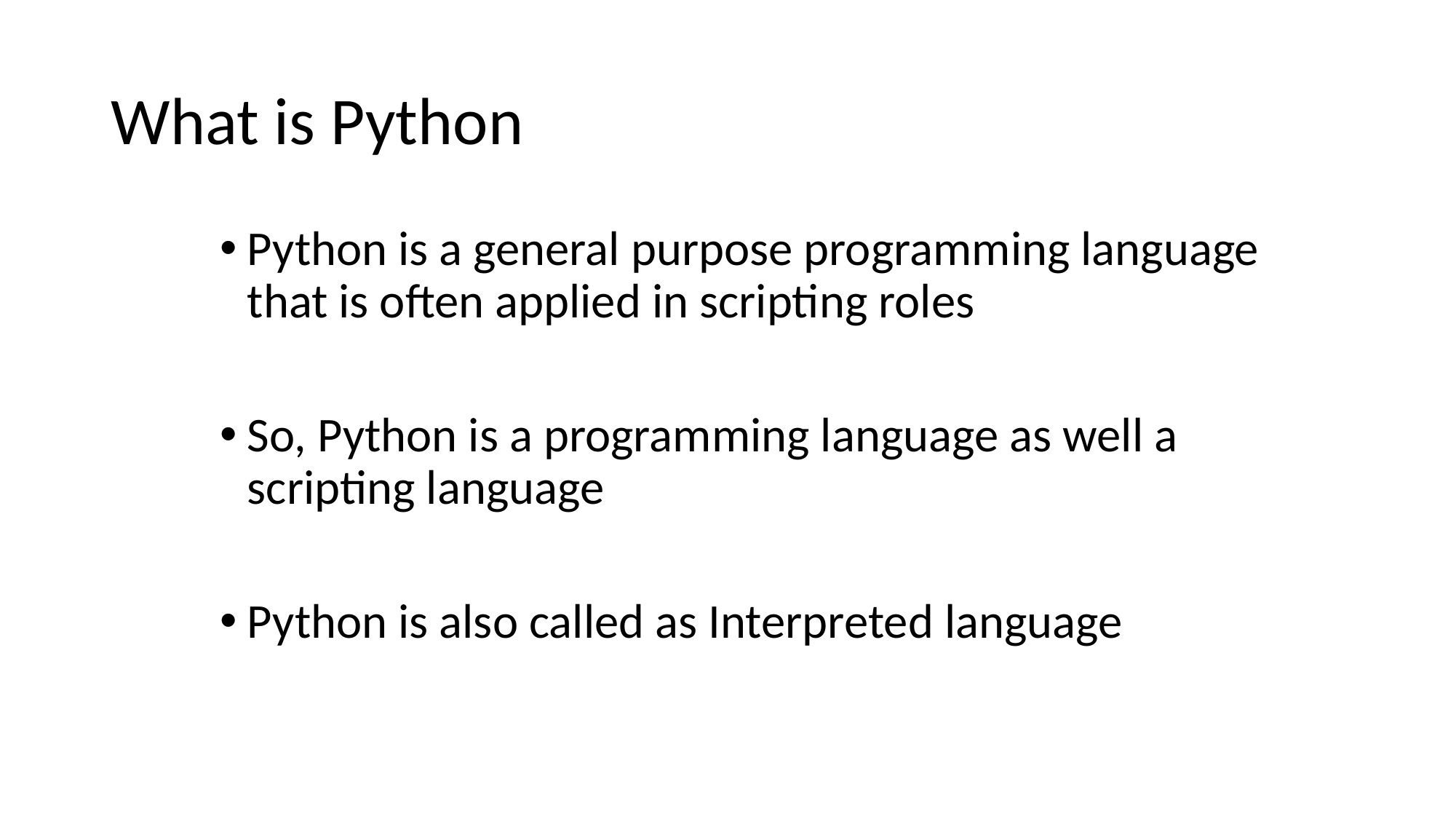

# What is Python
Python is a general purpose programming language that is often applied in scripting roles

So, Python is a programming language as well a scripting language

Python is also called as Interpreted language